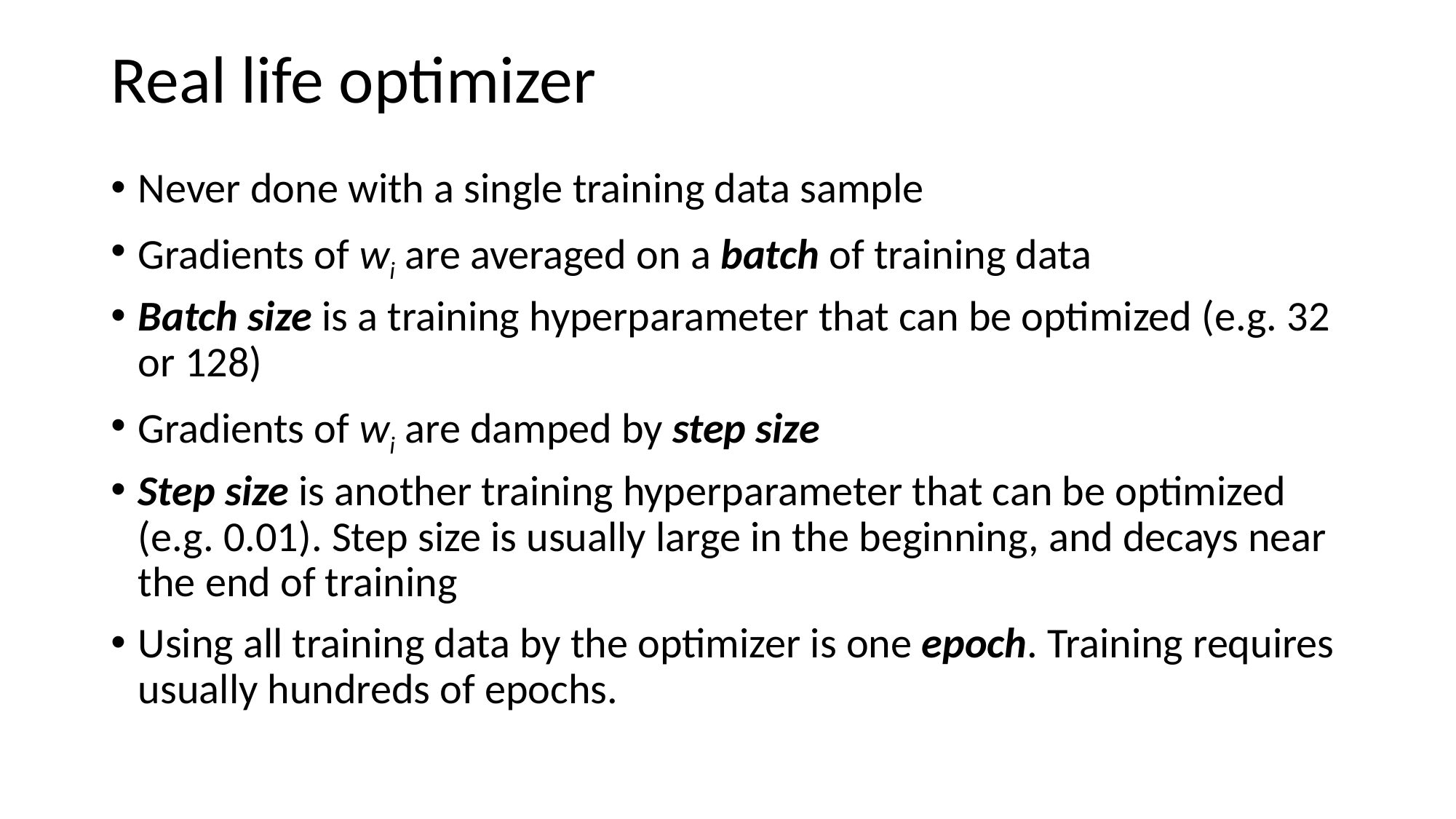

# Real life optimizer
Never done with a single training data sample
Gradients of wi are averaged on a batch of training data
Batch size is a training hyperparameter that can be optimized (e.g. 32 or 128)
Gradients of wi are damped by step size
Step size is another training hyperparameter that can be optimized (e.g. 0.01). Step size is usually large in the beginning, and decays near the end of training
Using all training data by the optimizer is one epoch. Training requires usually hundreds of epochs.